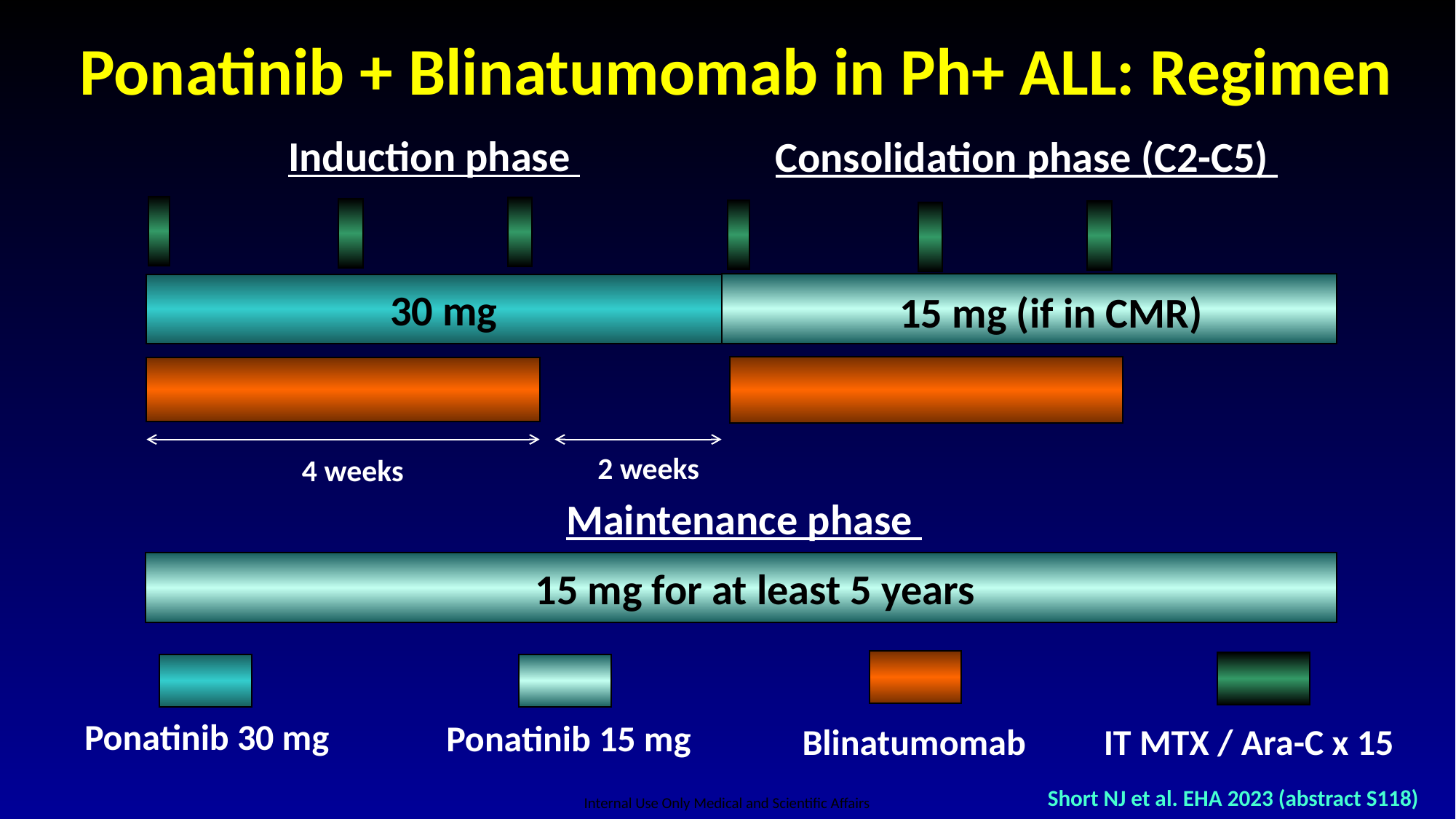

# Ponatinib + Blinatumomab in Ph+ ALL: Regimen
Induction phase
Consolidation phase (C2-C5)

    15 mg (if in CMR)
   30 mg

2 weeks
4 weeks
Maintenance phase
    15 mg for at least 5 years

Ponatinib 30 mg
Ponatinib 15 mg
Blinatumomab
IT MTX / Ara-C x 15
Short NJ et al. EHA 2023 (abstract S118)